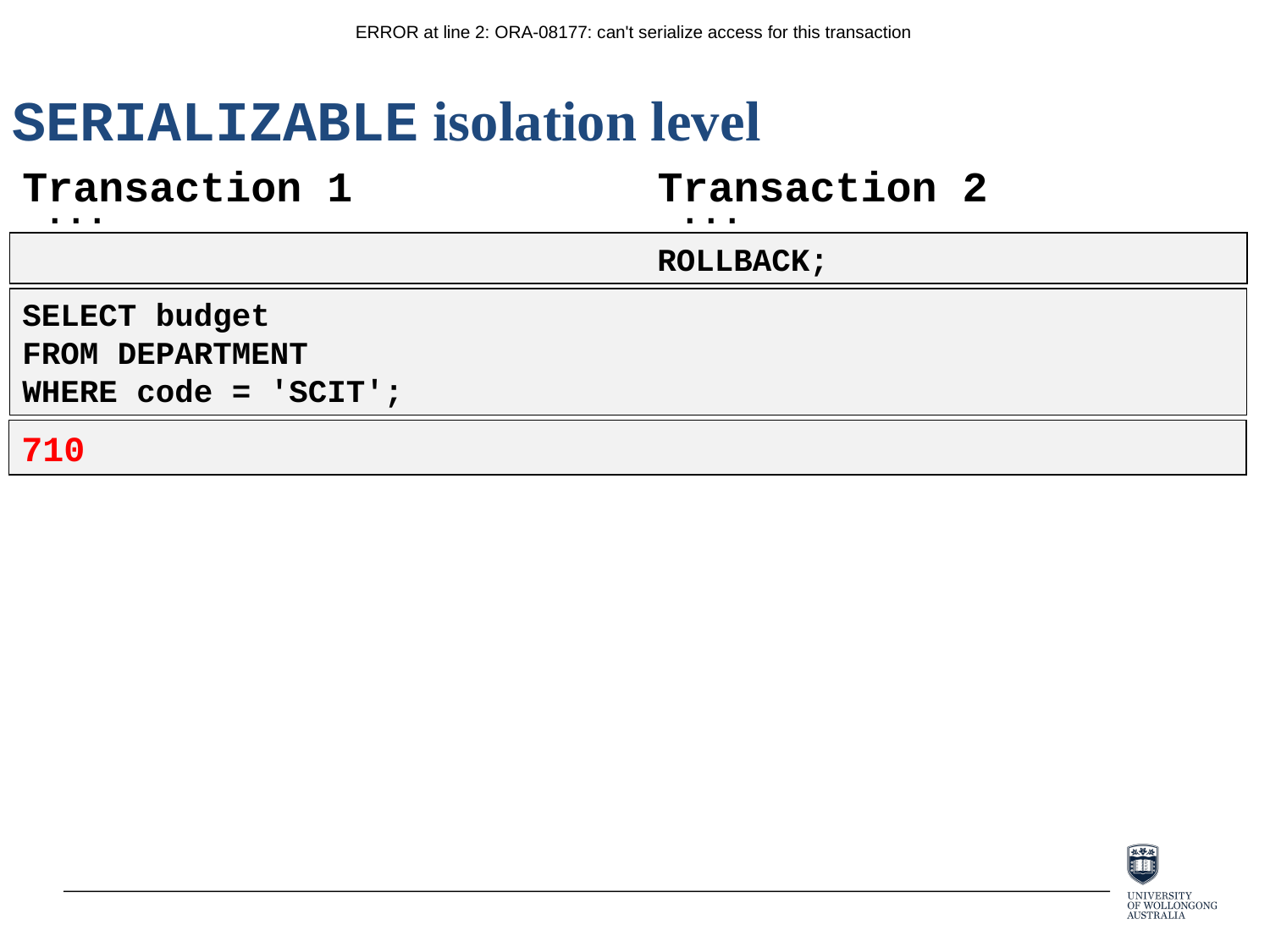

ERROR at line 2: ORA-08177: can't serialize access for this transaction
SERIALIZABLE isolation level
Transaction 1            Transaction 2
...					...
					ROLLBACK;
SELECT budget
FROM DEPARTMENT
WHERE code = 'SCIT';
710